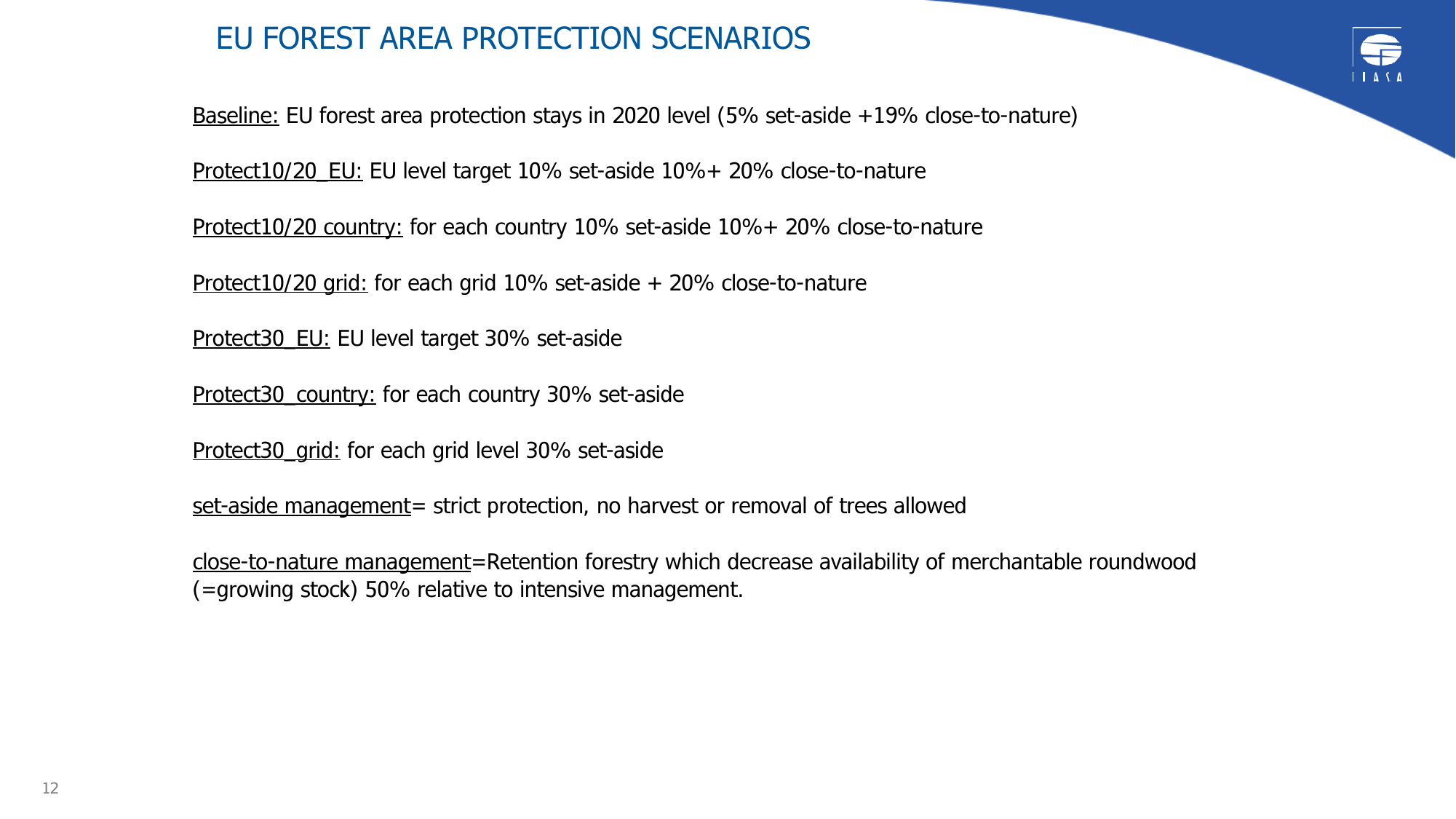

# EU FOREST AREA PROTECTION SCENARIOS
Baseline: EU forest area protection stays in 2020 level (5% set-aside +19% close-to-nature)

Protect10/20_EU: EU level target 10% set-aside 10%+ 20% close-to-nature

Protect10/20 country: for each country 10% set-aside 10%+ 20% close-to-nature

Protect10/20 grid: for each grid 10% set-aside + 20% close-to-nature

Protect30_EU: EU level target 30% set-aside

Protect30_country: for each country 30% set-aside

Protect30_grid: for each grid level 30% set-aside

set-aside management= strict protection, no harvest or removal of trees allowed

close-to-nature management=Retention forestry which decrease availability of merchantable roundwood (=growing stock) 50% relative to intensive management.

12